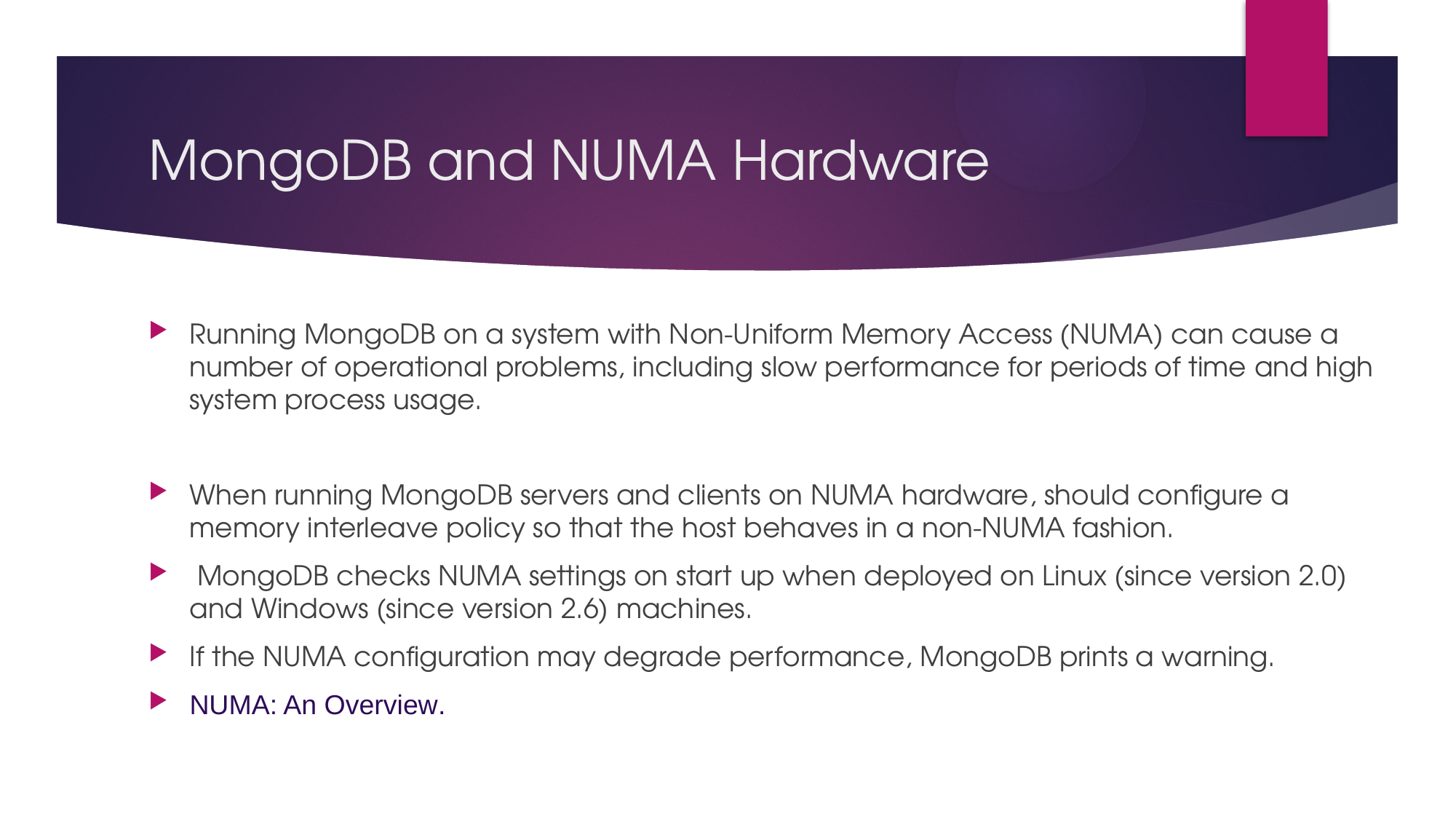

# MongoDB and NUMA Hardware
Running MongoDB on a system with Non-Uniform Memory Access (NUMA) can cause a number of operational problems, including slow performance for periods of time and high system process usage.

When running MongoDB servers and clients on NUMA hardware, should configure a memory interleave policy so that the host behaves in a non-NUMA fashion.
 MongoDB checks NUMA settings on start up when deployed on Linux (since version 2.0) and Windows (since version 2.6) machines.
If the NUMA configuration may degrade performance, MongoDB prints a warning.
NUMA: An Overview.